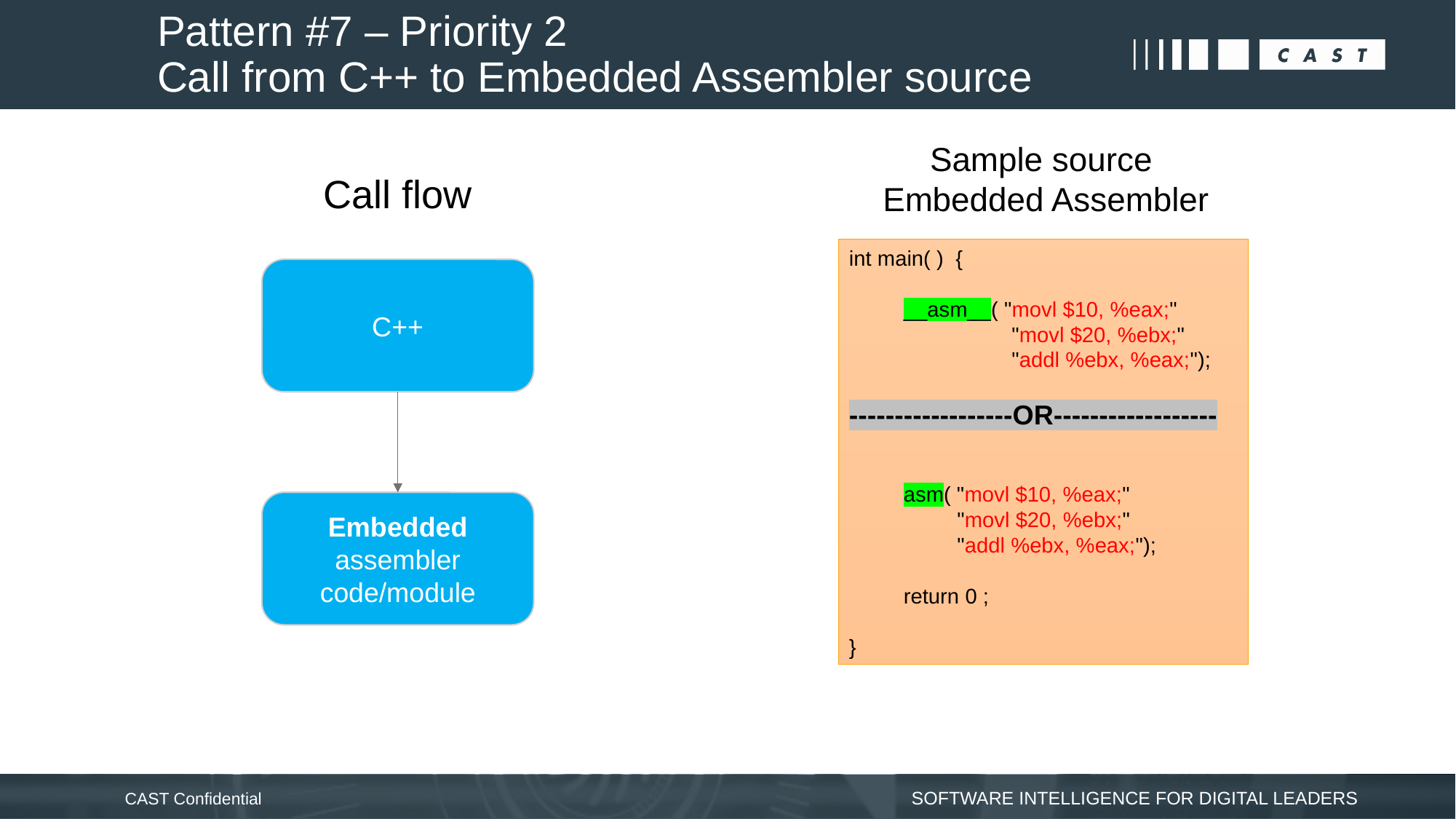

# Pattern #7 – Priority 2 Call from C++ to Embedded Assembler source
Sample source
Embedded Assembler
Call flow
int main( )  {

__asm__( "movl $10, %eax;"
                  "movl $20, %ebx;"
                  "addl %ebx, %eax;");

------------------OR------------------

asm( "movl $10, %eax;"
                  "movl $20, %ebx;"
                  "addl %ebx, %eax;");

return 0 ;

}
C++
Embedded assembler code/module